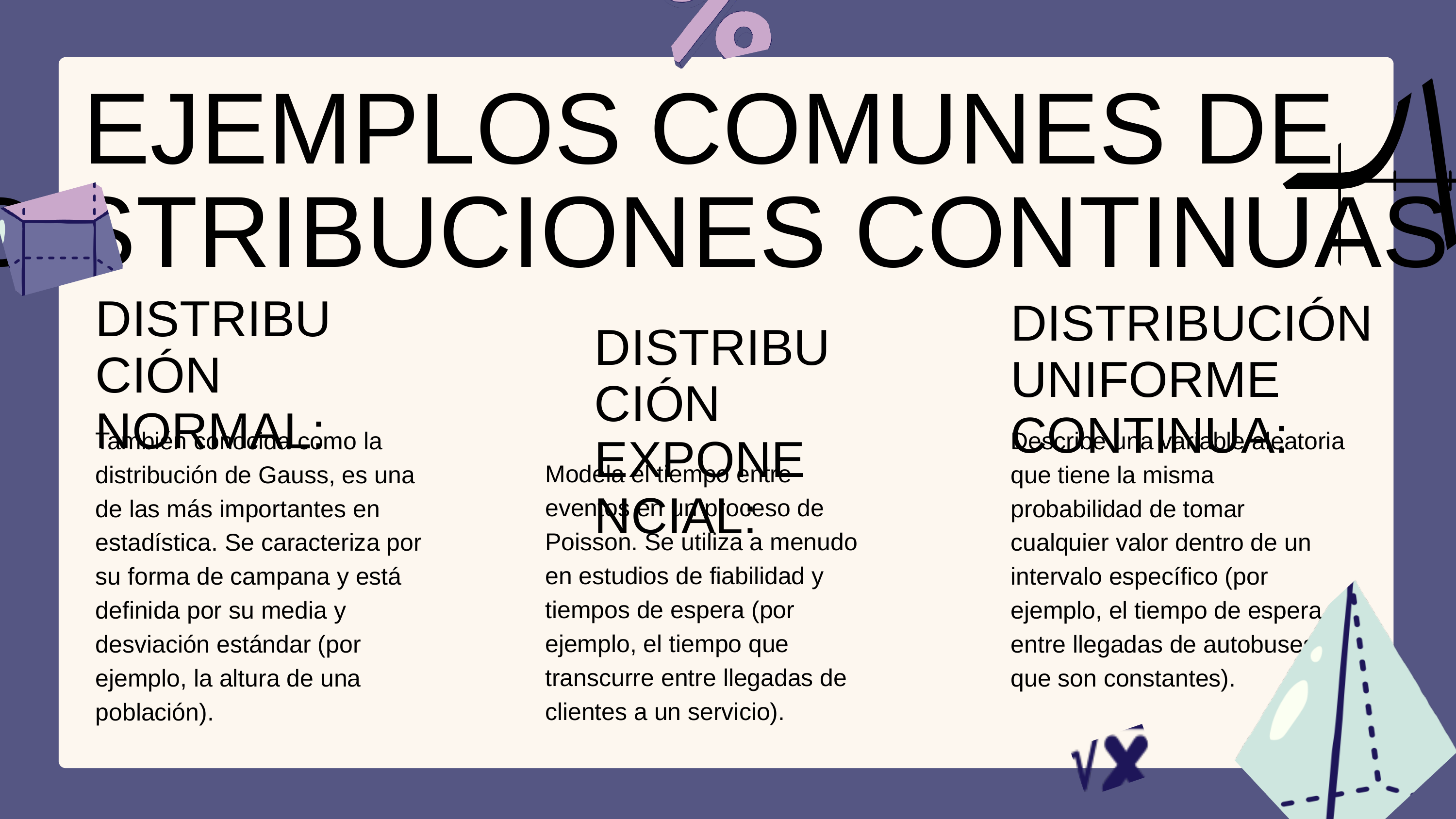

EJEMPLOS COMUNES DE DISTRIBUCIONES CONTINUAS

DISTRIBUCIÓN NORMAL:
DISTRIBUCIÓN UNIFORME CONTINUA:
DISTRIBUCIÓN EXPONENCIAL:
También conocida como la distribución de Gauss, es una de las más importantes en estadística. Se caracteriza por su forma de campana y está definida por su media y desviación estándar (por ejemplo, la altura de una población).
Describe una variable aleatoria que tiene la misma probabilidad de tomar cualquier valor dentro de un intervalo específico (por ejemplo, el tiempo de espera entre llegadas de autobuses que son constantes).

Modela el tiempo entre eventos en un proceso de Poisson. Se utiliza a menudo en estudios de fiabilidad y tiempos de espera (por ejemplo, el tiempo que transcurre entre llegadas de clientes a un servicio).